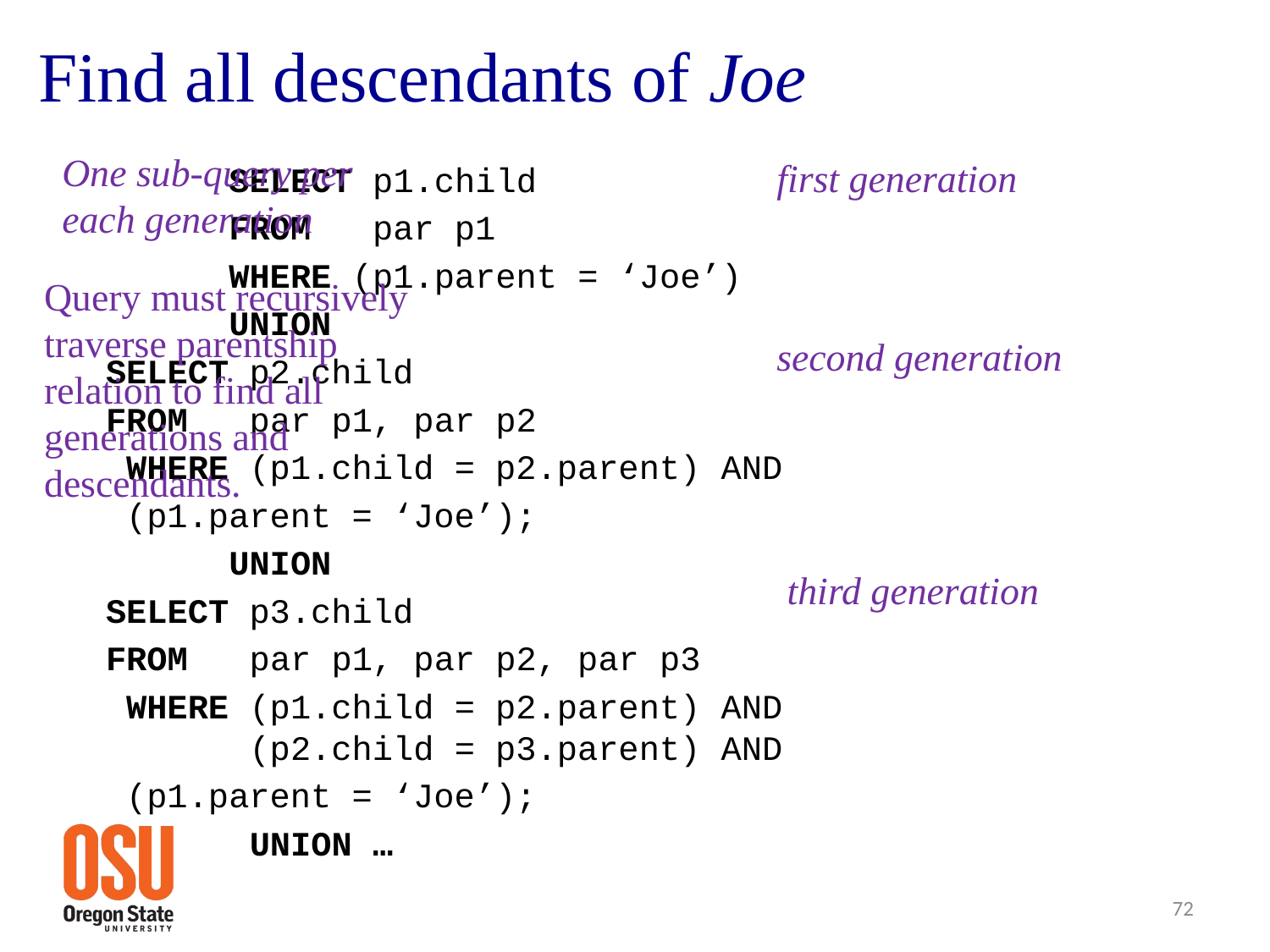

# Find all descendants of Joe
One sub-query per each generation
first generation
  					SELECT p1.child
   				FROM   par p1
   				WHERE (p1.parent = ‘Joe’)
	  				UNION
					SELECT p2.child
					FROM   par p1, par p2
					 WHERE (p1.child = p2.parent) AND
							 (p1.parent = ‘Joe’);
			   	UNION
					SELECT p3.child
					FROM   par p1, par p2, par p3
					 WHERE (p1.child = p2.parent) AND
			  				 (p2.child = p3.parent) AND
							 (p1.parent = ‘Joe’);
 					 UNION …

Query must recursively traverse parentship relation to find all generations and descendants.
second generation
third generation
72